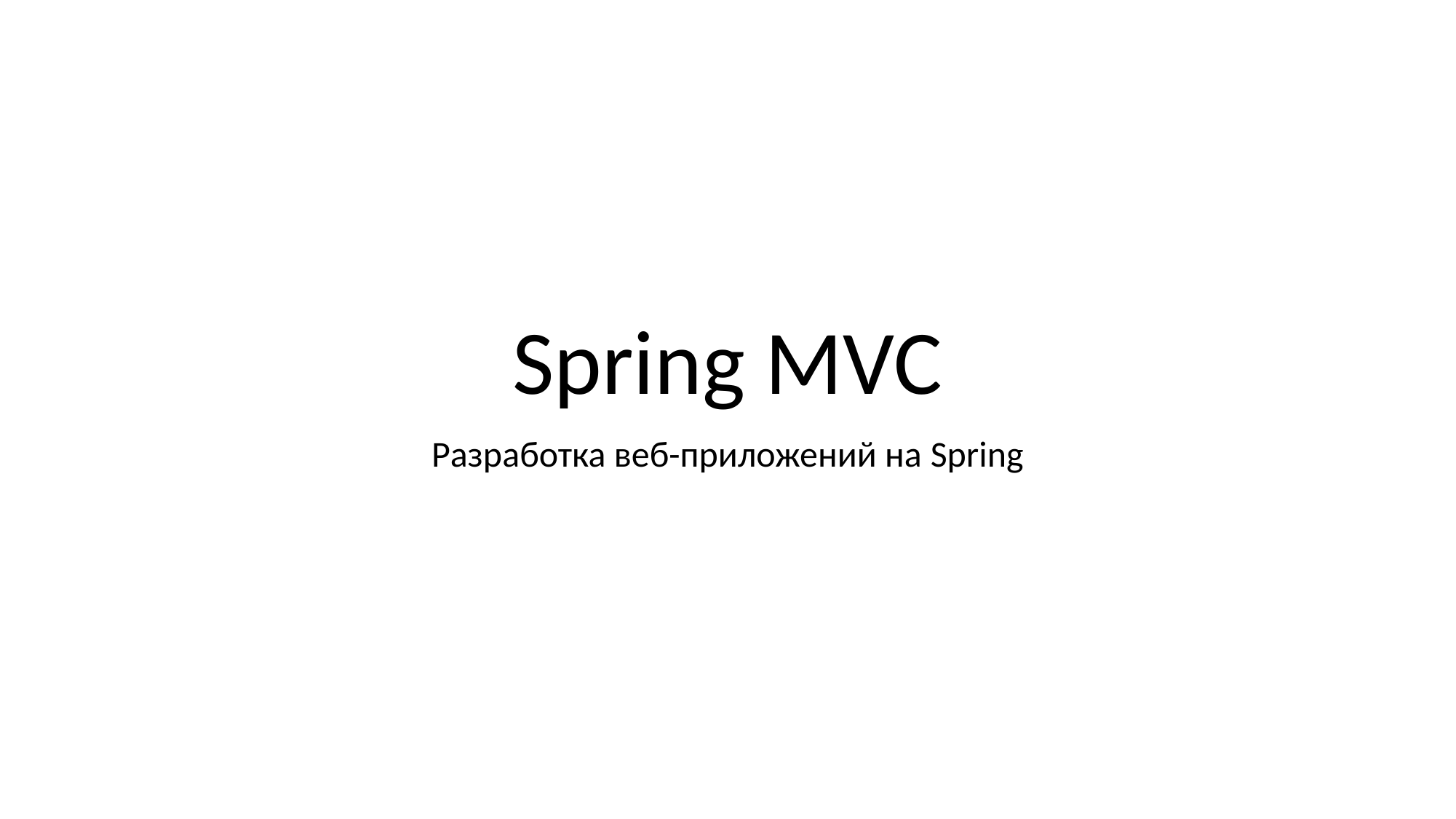

# Spring MVC
Разработка веб-приложений на Spring